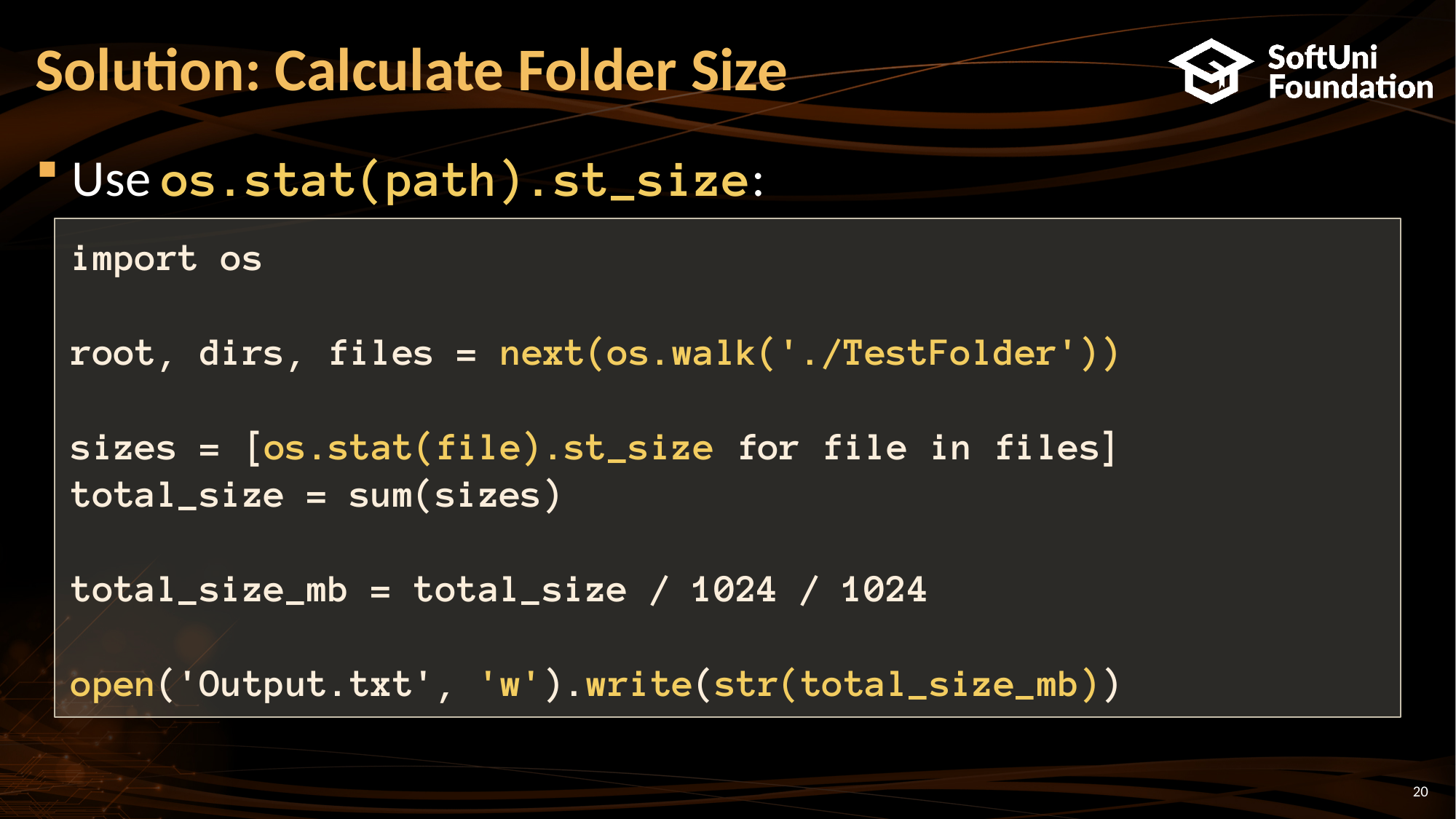

# Solution: Calculate Folder Size
Use os.stat(path).st_size:
import os

root, dirs, files = next(os.walk('./TestFolder'))

sizes = [os.stat(file).st_size for file in files]
total_size = sum(sizes)

total_size_mb = total_size / 1024 / 1024

open('Output.txt', 'w').write(str(total_size_mb))

20